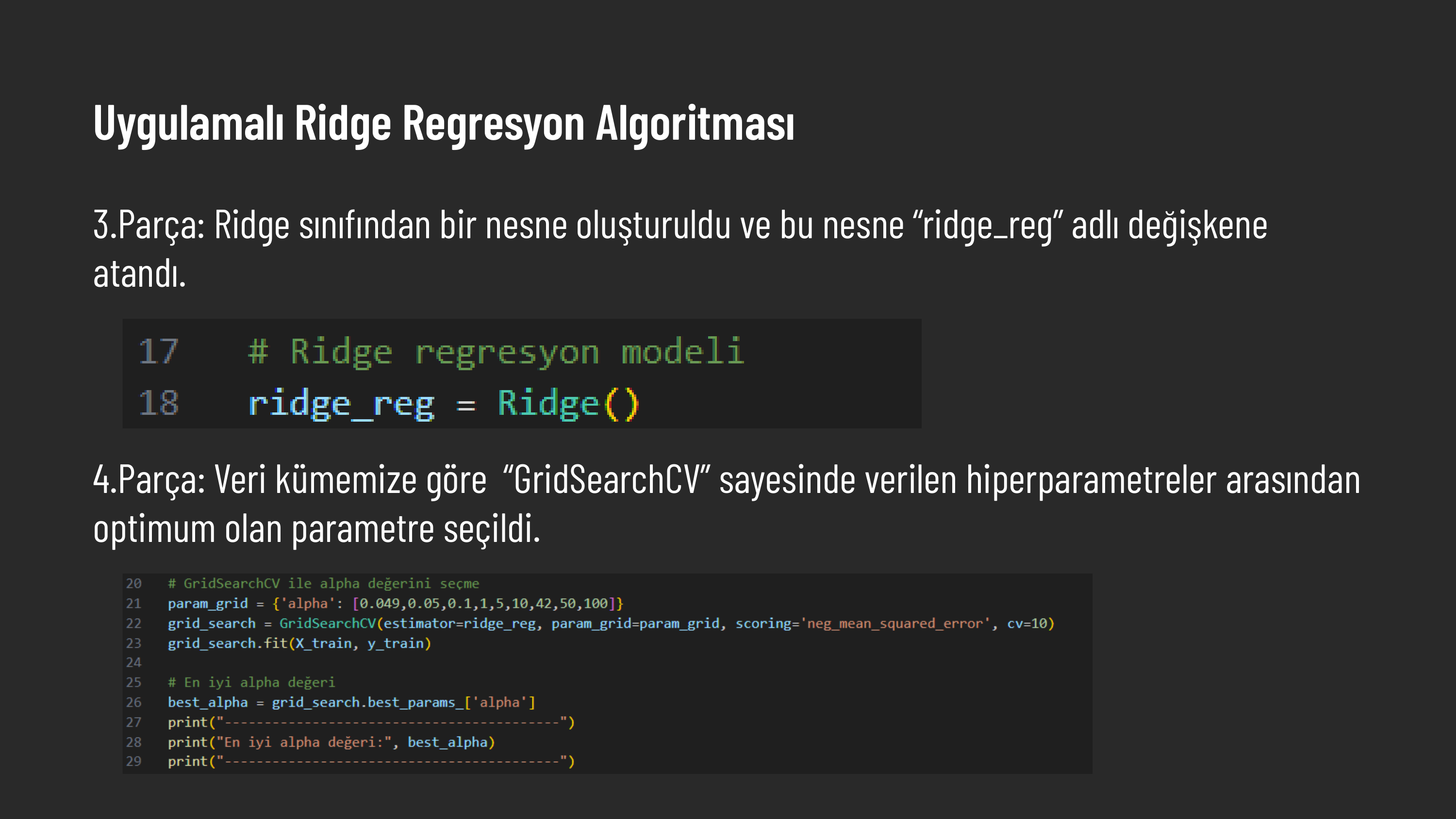

Uygulamalı Ridge Regresyon Algoritması
3.Parça: Ridge sınıfından bir nesne oluşturuldu ve bu nesne “ridge_reg” adlı değişkene atandı.

4.Parça: Veri kümemize göre  “GridSearchCV” sayesinde verilen hiperparametreler arasından optimum olan parametre seçildi.